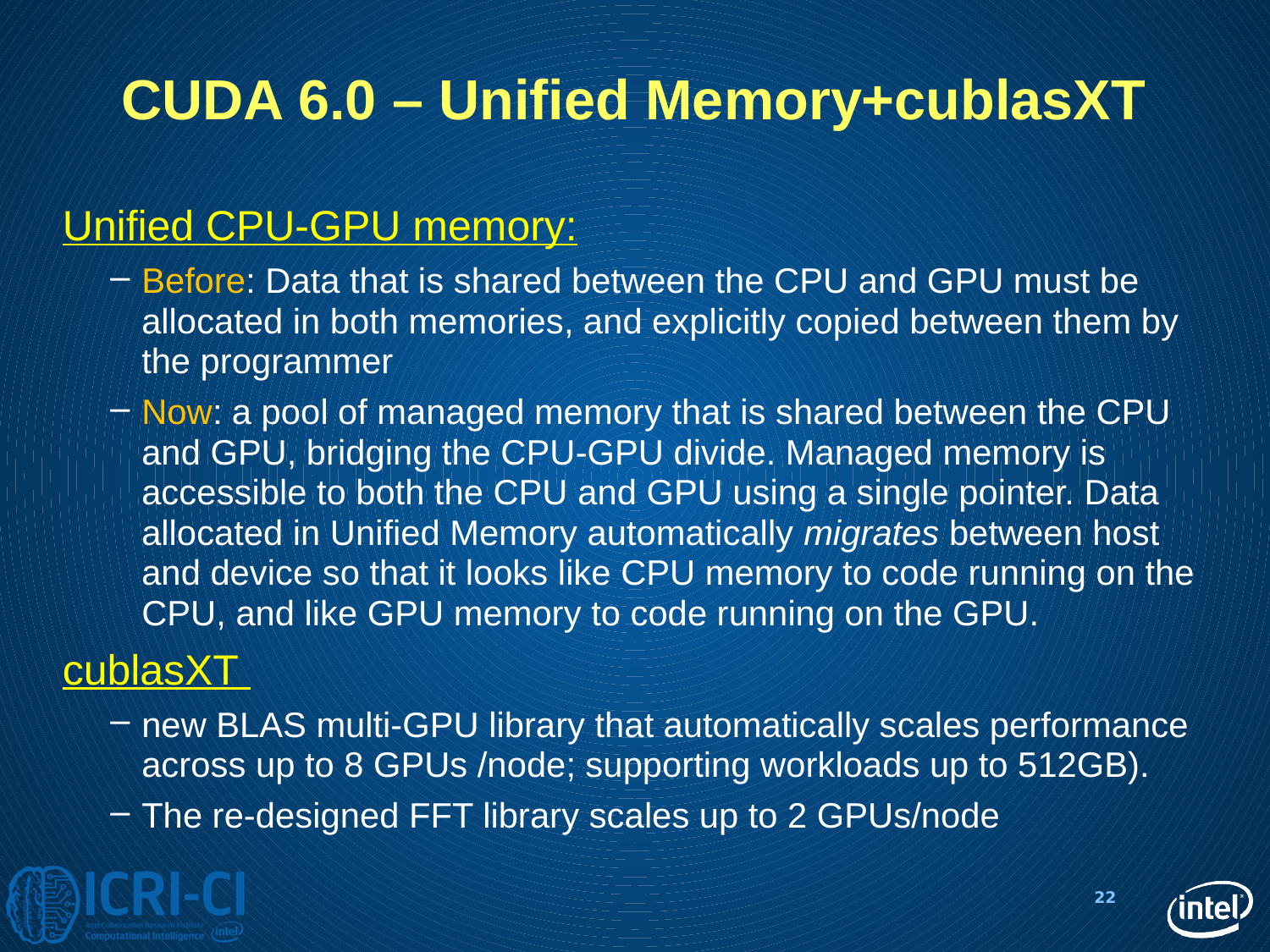

# CUDA 6.0 – Unified Memory+cublasXT
Unified CPU-GPU memory:
Before: Data that is shared between the CPU and GPU must be allocated in both memories, and explicitly copied between them by the programmer
Now: a pool of managed memory that is shared between the CPU and GPU, bridging the CPU-GPU divide. Managed memory is accessible to both the CPU and GPU using a single pointer. Data allocated in Unified Memory automatically migrates between host and device so that it looks like CPU memory to code running on the CPU, and like GPU memory to code running on the GPU.
cublasXT
new BLAS multi-GPU library that automatically scales performance across up to 8 GPUs /node; supporting workloads up to 512GB).
The re-designed FFT library scales up to 2 GPUs/node